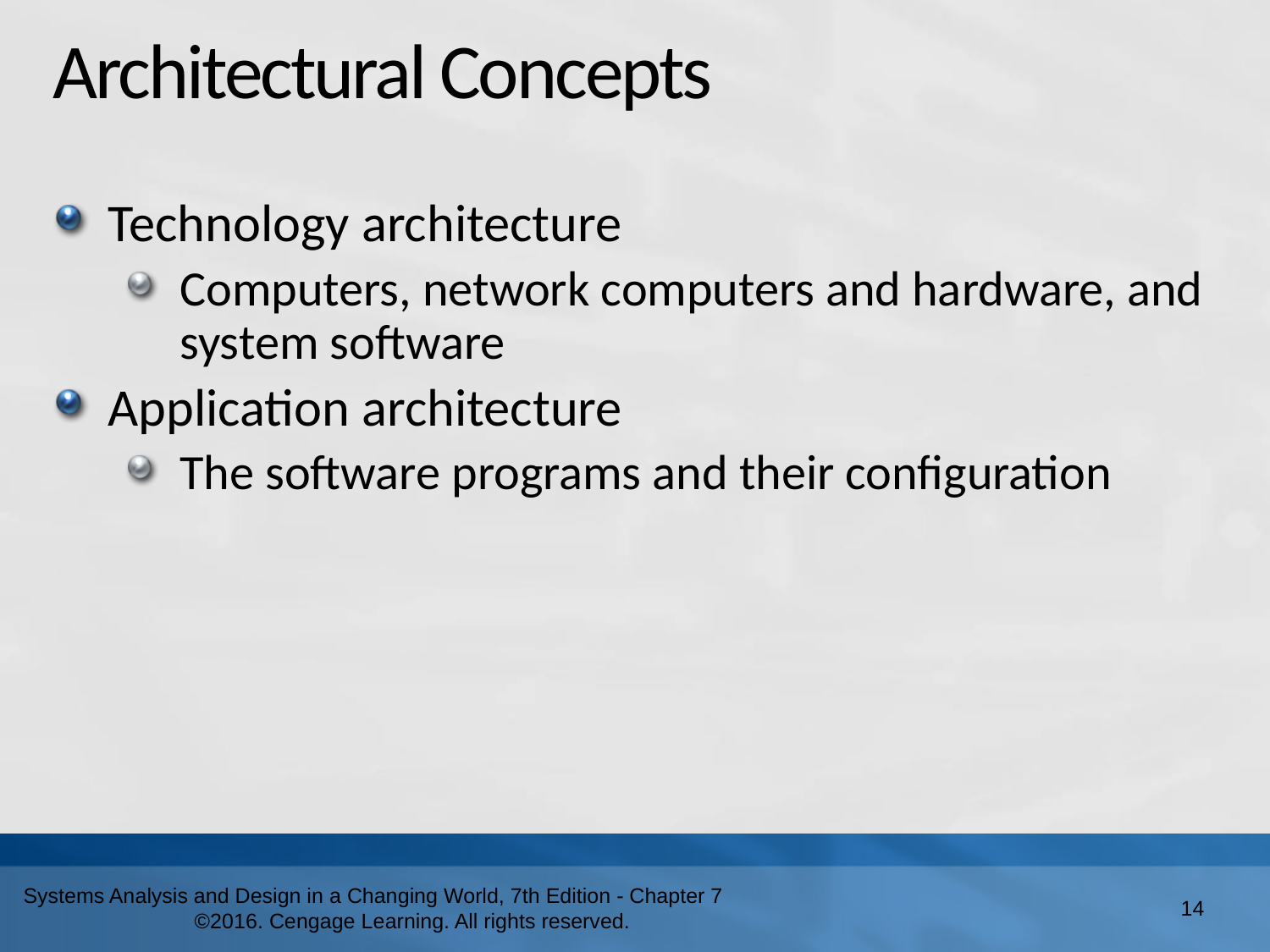

# Architectural Concepts
Technology architecture
Computers, network computers and hardware, and system software
Application architecture
The software programs and their configuration

14
Systems Analysis and Design in a Changing World, 7th Edition - Chapter 7                                                ©2016. Cengage Learning. All rights reserved.